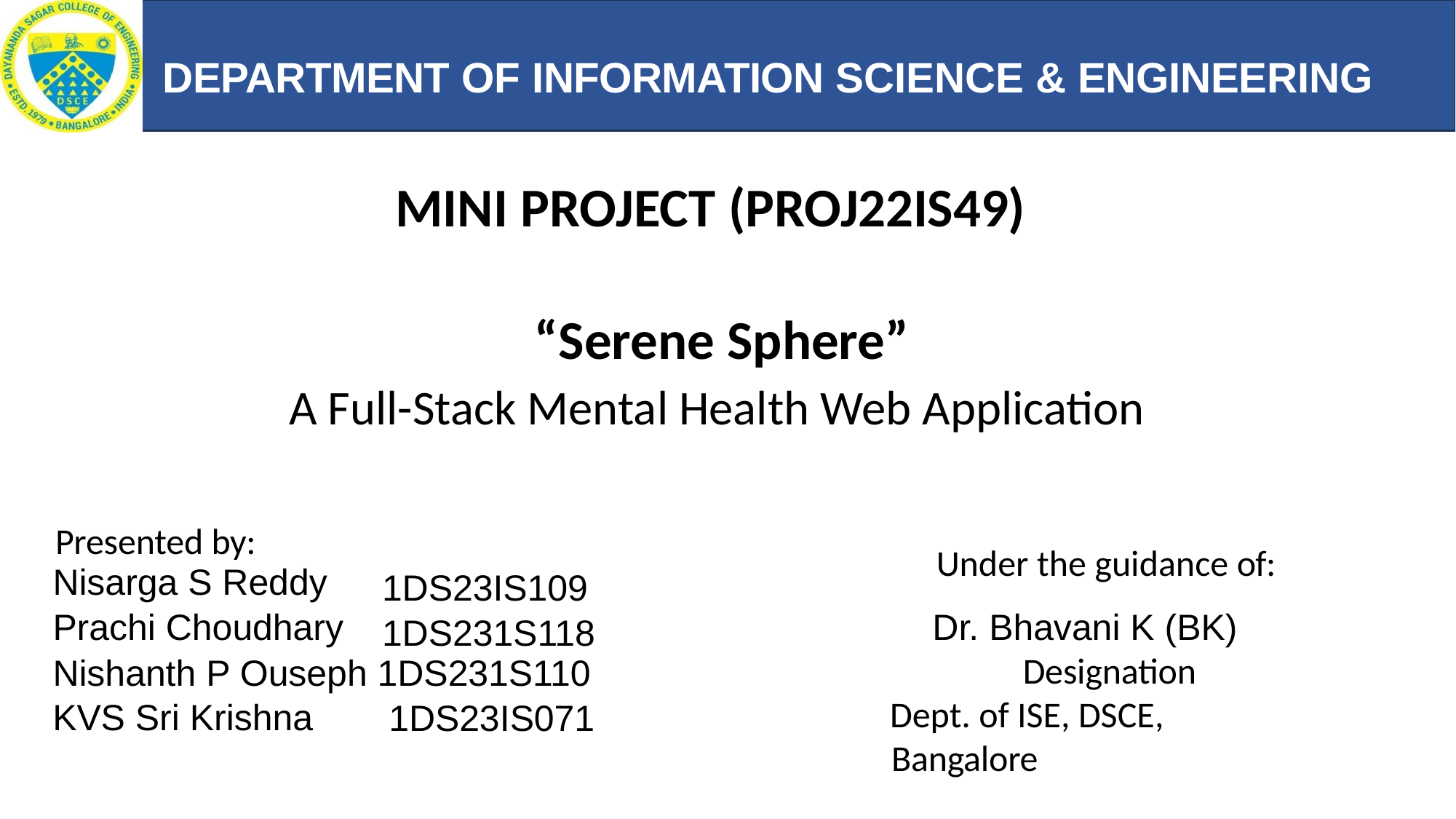

# DEPARTMENT OF INFORMATION SCIENCE & ENGINEERING
MINI PROJECT (PROJ22IS49)

				     “Serene Sphere”
		   A Full-Stack Mental Health Web Application
Presented by:

Under the guidance of:
Nisarga S Reddy
Prachi Choudhary
1DS23IS109
1DS231S118
Dr. Bhavani K (BK) Designation
Dept. of ISE, DSCE, Bangalore
Nishanth P Ouseph 1DS231S110
                                 1DS23IS071

KVS Sri Krishna